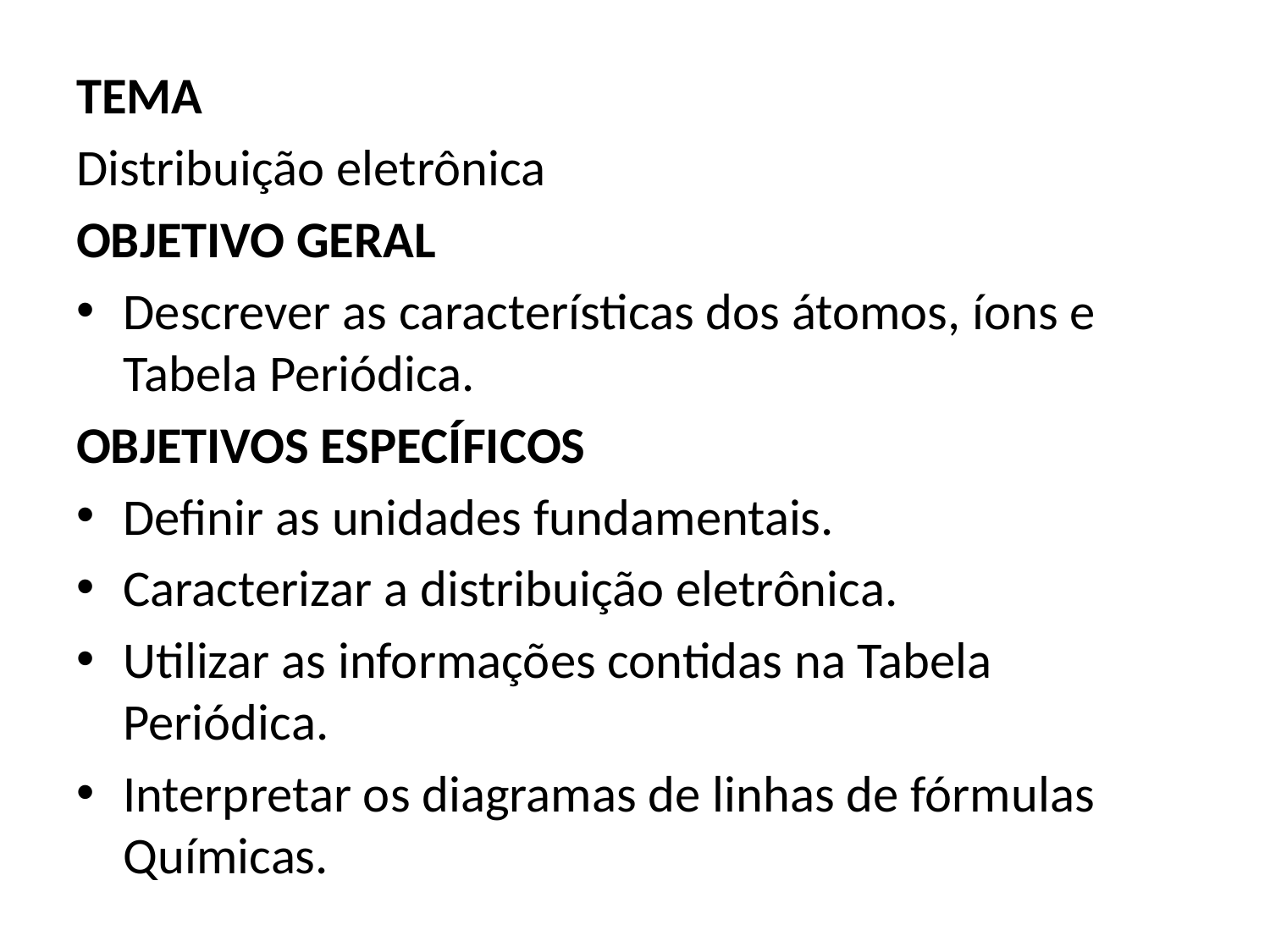

TEMA
Distribuição eletrônica
OBJETIVO GERAL
Descrever as características dos átomos, íons e Tabela Periódica.
OBJETIVOS ESPECÍFICOS
Definir as unidades fundamentais.
Caracterizar a distribuição eletrônica.
Utilizar as informações contidas na Tabela Periódica.
Interpretar os diagramas de linhas de fórmulas Químicas.